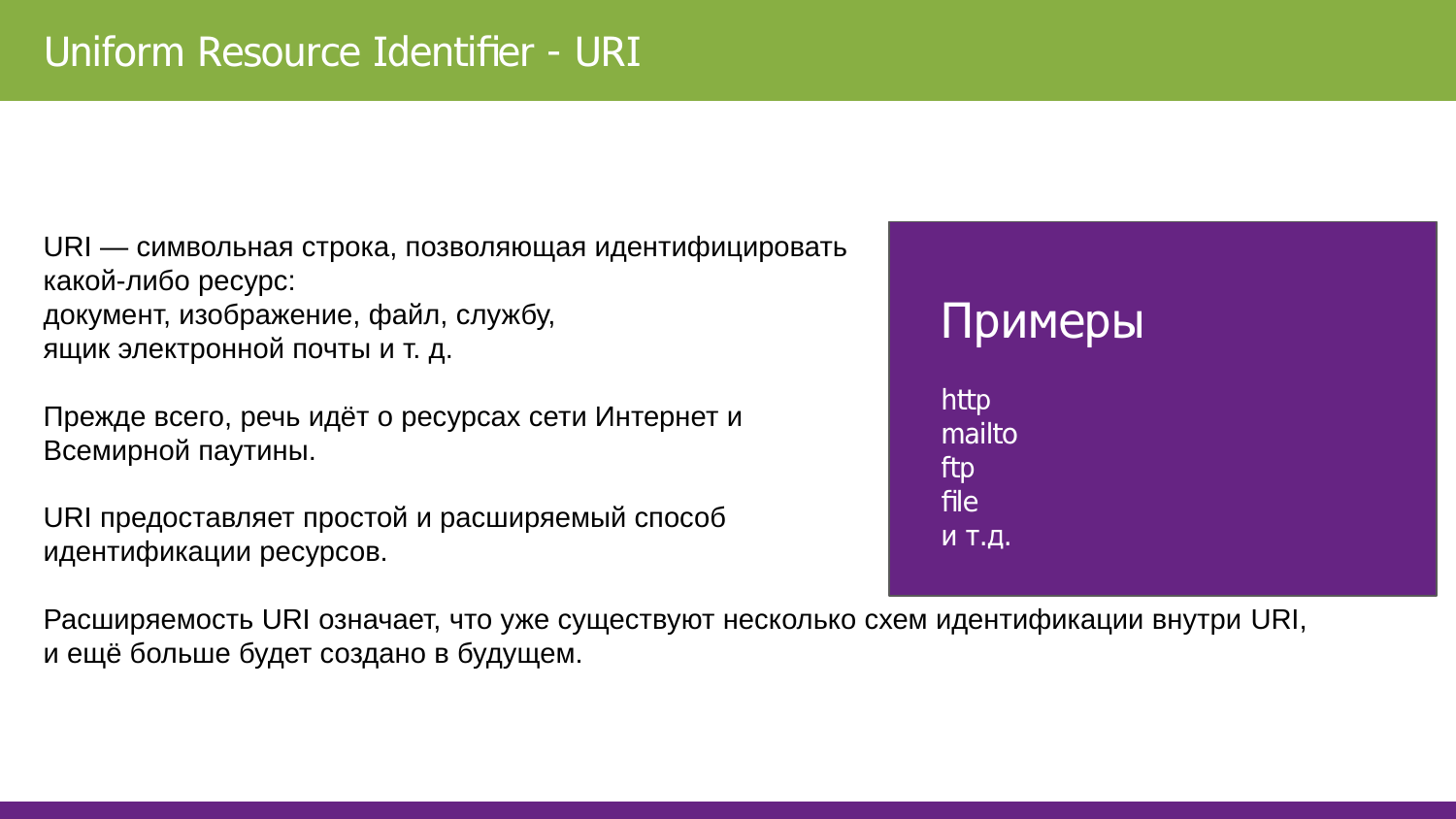

Uniform Resource Identifier - URI
URI — символьная строка, позволяющая идентифицировать
какой-либо ресурс:
документ, изображение, файл, службу,
ящик электронной почты и т. д.

Прежде всего, речь идёт о ресурсах сети Интернет и
Всемирной паутины.

URI предоставляет простой и расширяемый способ
идентификации ресурсов.

Расширяемость URI означает, что уже существуют несколько схем идентификации внутри URI,
и ещё больше будет создано в будущем.

Примеры

http
mailto
ftp
file
и т.д.